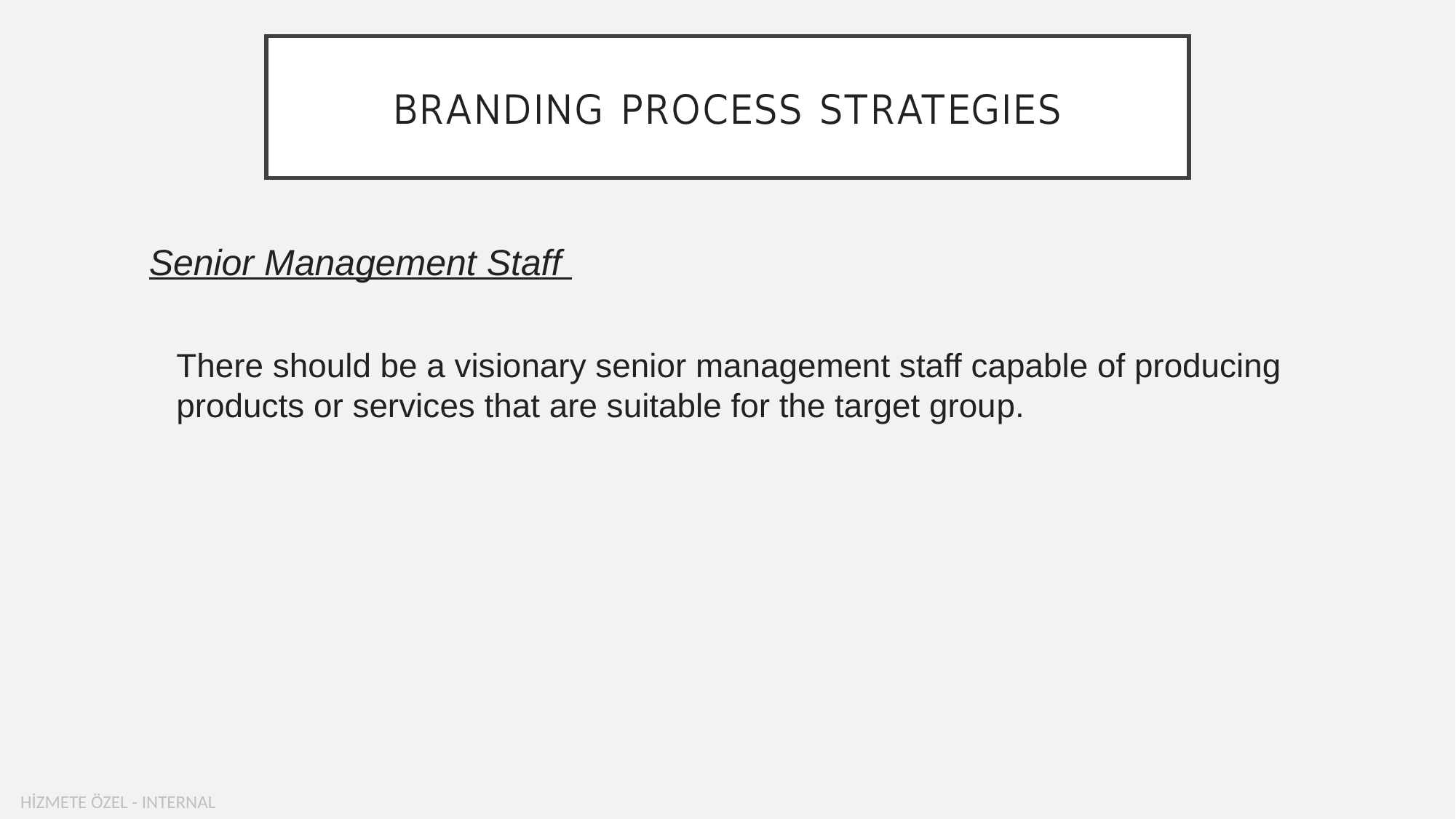

# BRANDING PROCESS STRATEGIES

Senior Management Staff

There should be a visionary senior management staff capable of producing products or services that are suitable for the target group.